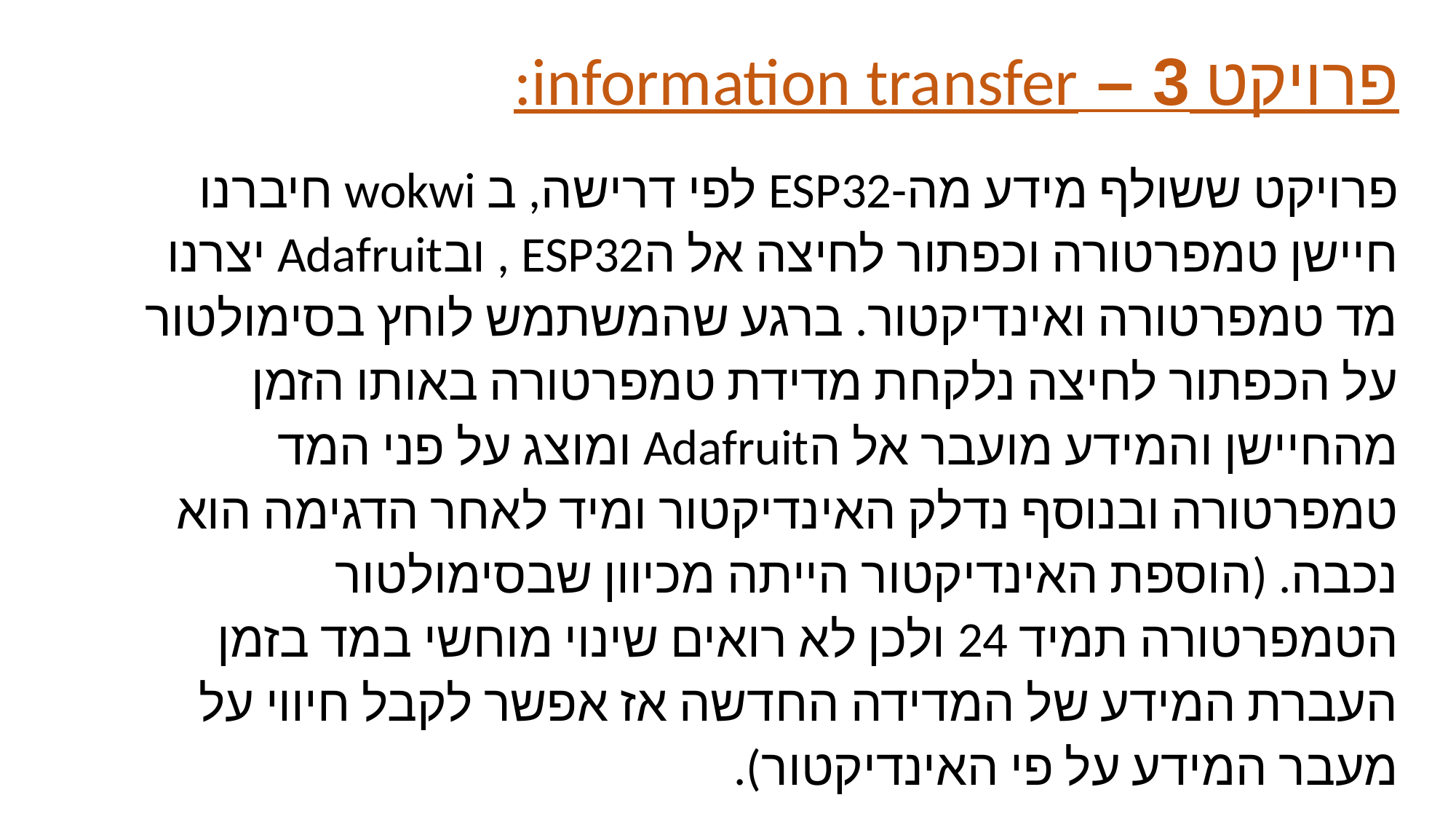

פרויקט 3 – information transfer:

פרויקט ששולף מידע מה-ESP32 לפי דרישה, ב wokwi חיברנו חיישן טמפרטורה וכפתור לחיצה אל הESP32 , ובAdafruit יצרנו מד טמפרטורה ואינדיקטור. ברגע שהמשתמש לוחץ בסימולטור על הכפתור לחיצה נלקחת מדידת טמפרטורה באותו הזמן מהחיישן והמידע מועבר אל הAdafruit ומוצג על פני המד טמפרטורה ובנוסף נדלק האינדיקטור ומיד לאחר הדגימה הוא נכבה. (הוספת האינדיקטור הייתה מכיוון שבסימולטור הטמפרטורה תמיד 24 ולכן לא רואים שינוי מוחשי במד בזמן העברת המידע של המדידה החדשה אז אפשר לקבל חיווי על מעבר המידע על פי האינדיקטור).